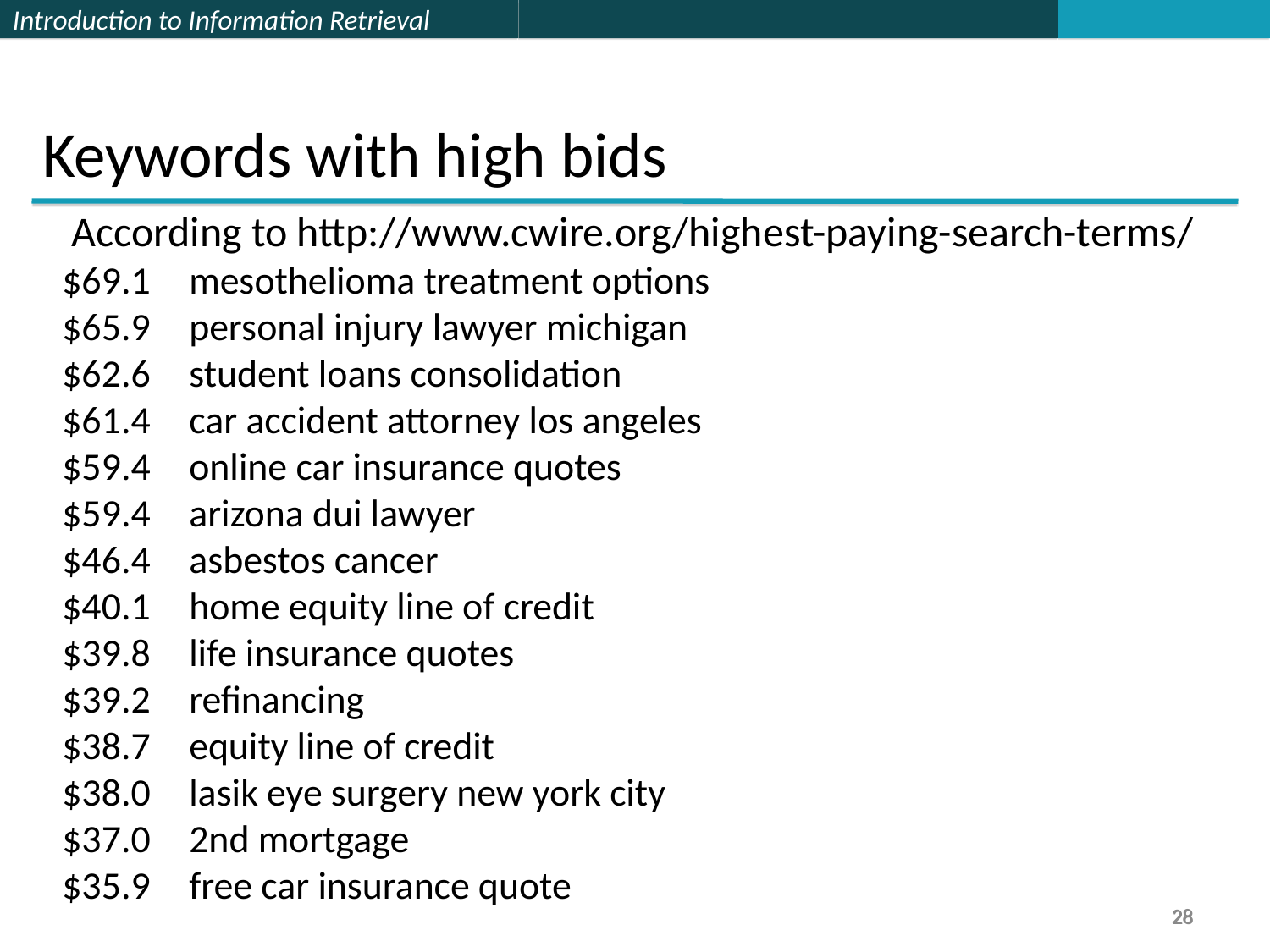

Keywords with high bids
 According to http://www.cwire.org/highest-paying-search-terms/
$69.1 	mesothelioma treatment options
$65.9 	personal injury lawyer michigan
$62.6 	student loans consolidation
$61.4 	car accident attorney los angeles
$59.4 	online car insurance quotes
$59.4 	arizona dui lawyer
$46.4 	asbestos cancer
$40.1 	home equity line of credit
$39.8 	life insurance quotes
$39.2 	refinancing
$38.7 	equity line of credit
$38.0 	lasik eye surgery new york city
$37.0 	2nd mortgage
$35.9 	free car insurance quote

28
28